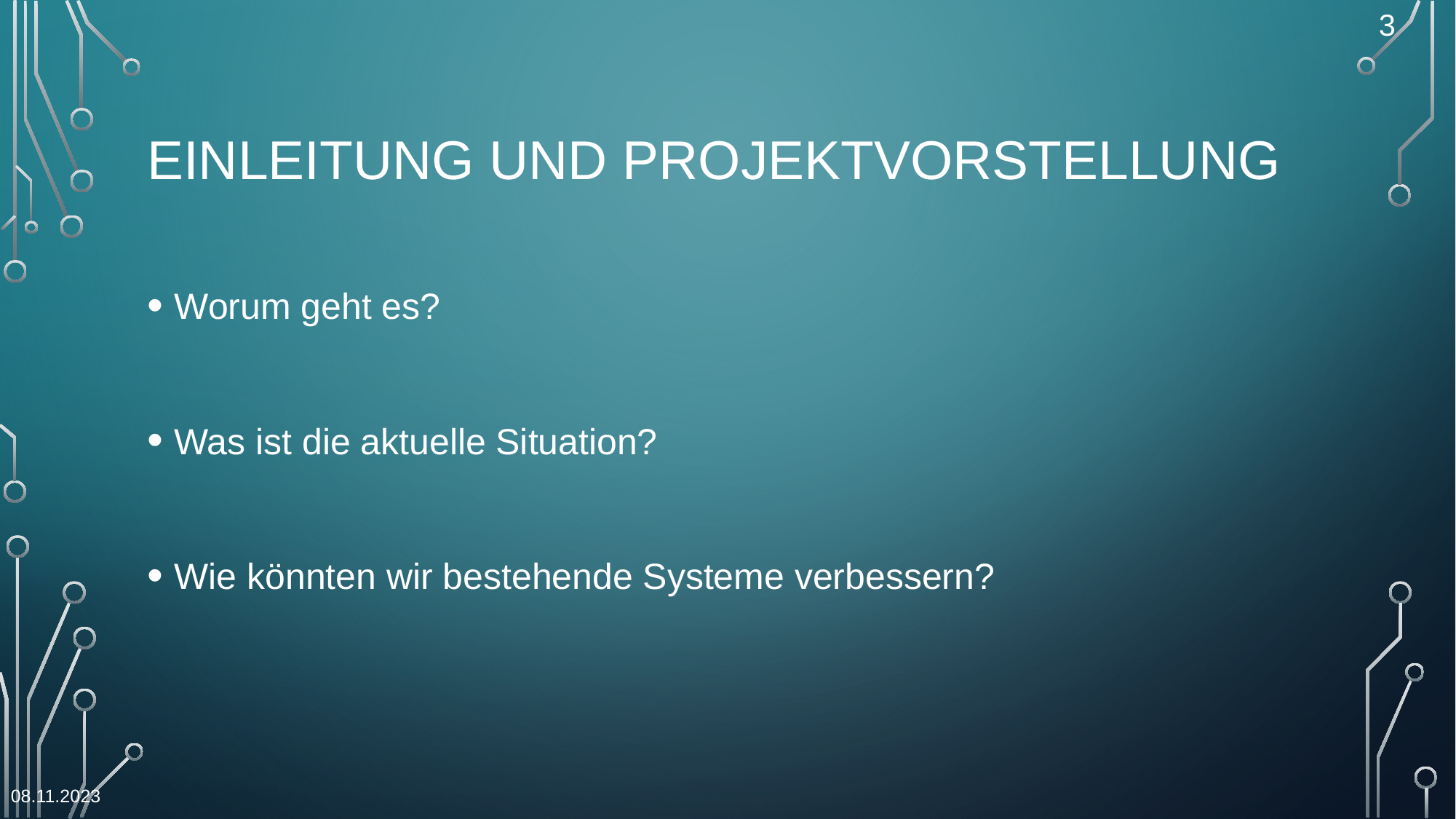

3
# Einleitung und Projektvorstellung
Worum geht es?

Was ist die aktuelle Situation?

Wie könnten wir bestehende Systeme verbessern?
08.11.2023